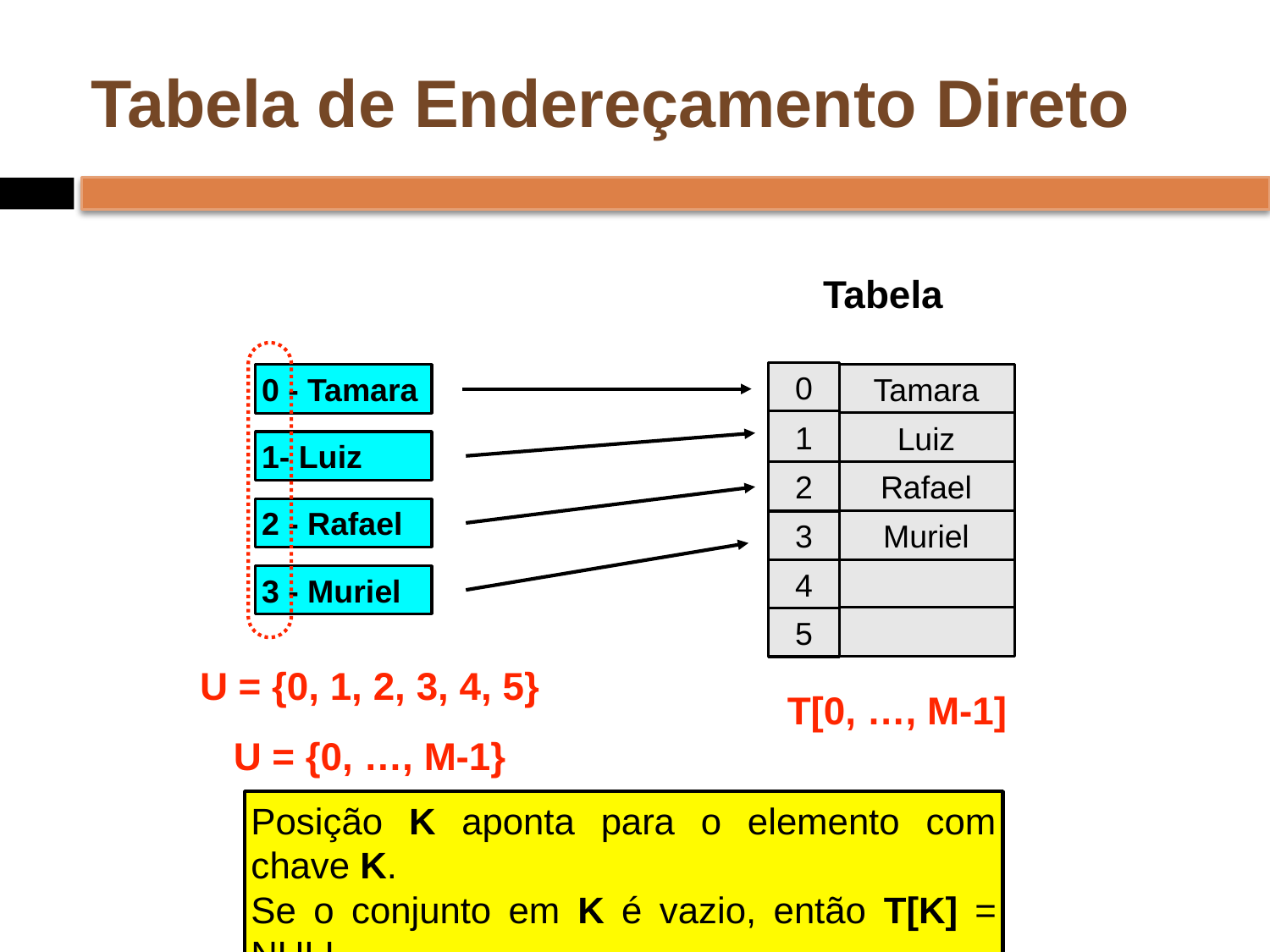

# Tabela de Endereçamento Direto
Tabela

0
Tamara
0 - Tamara

1
Luiz
1- Luiz

2
Rafael

2 - Rafael
Muriel
3

4
3 - Muriel

5
U = {0, 1, 2, 3, 4, 5}
T[0, …, M-1]
U = {0, …, M-1}
Posição K aponta para o elemento com chave K.
Se o conjunto em K é vazio, então T[K] = NULL
19